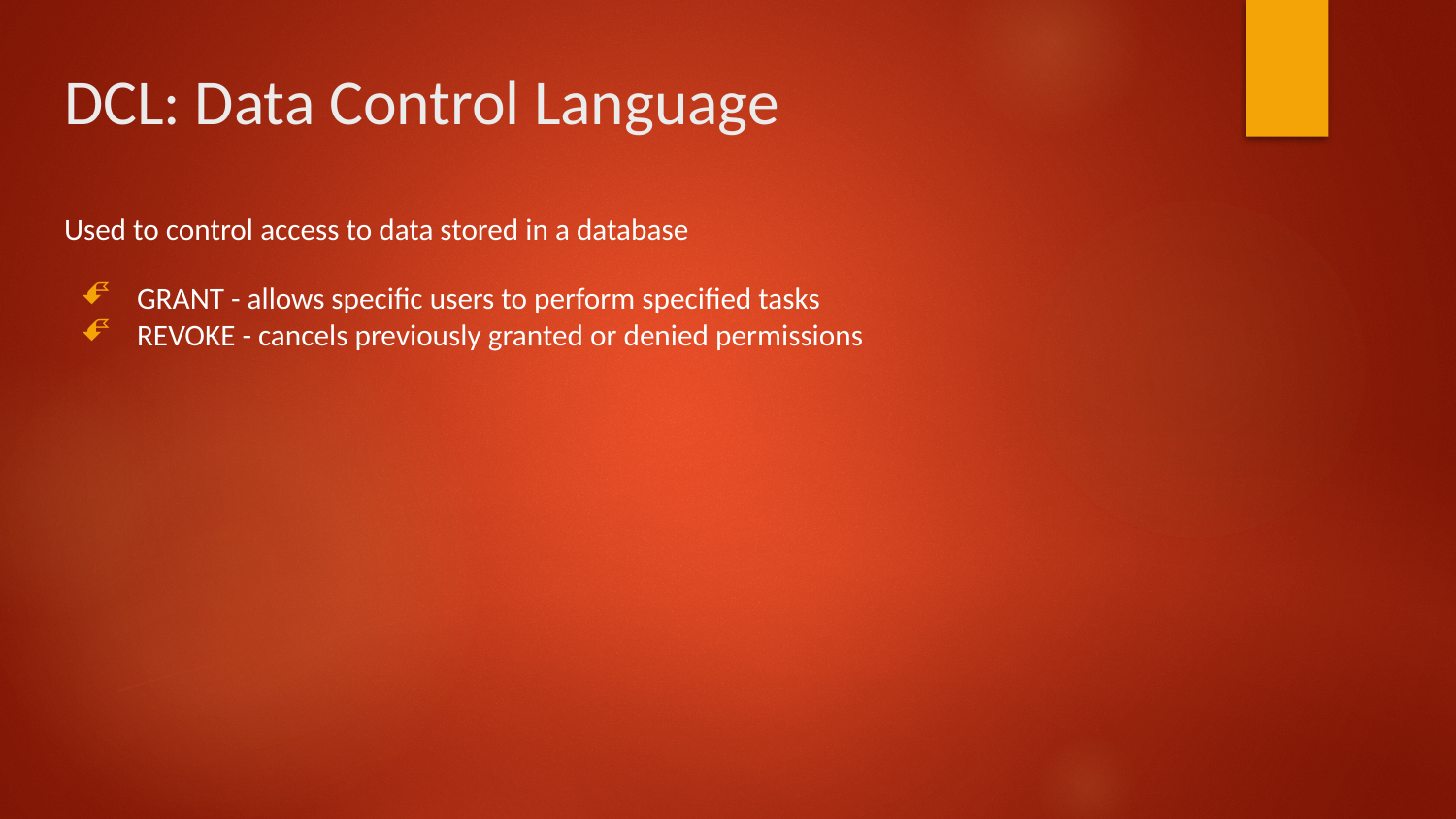

# DCL: Data Control Language
Used to control access to data stored in a database
GRANT - allows specific users to perform specified tasks
REVOKE - cancels previously granted or denied permissions